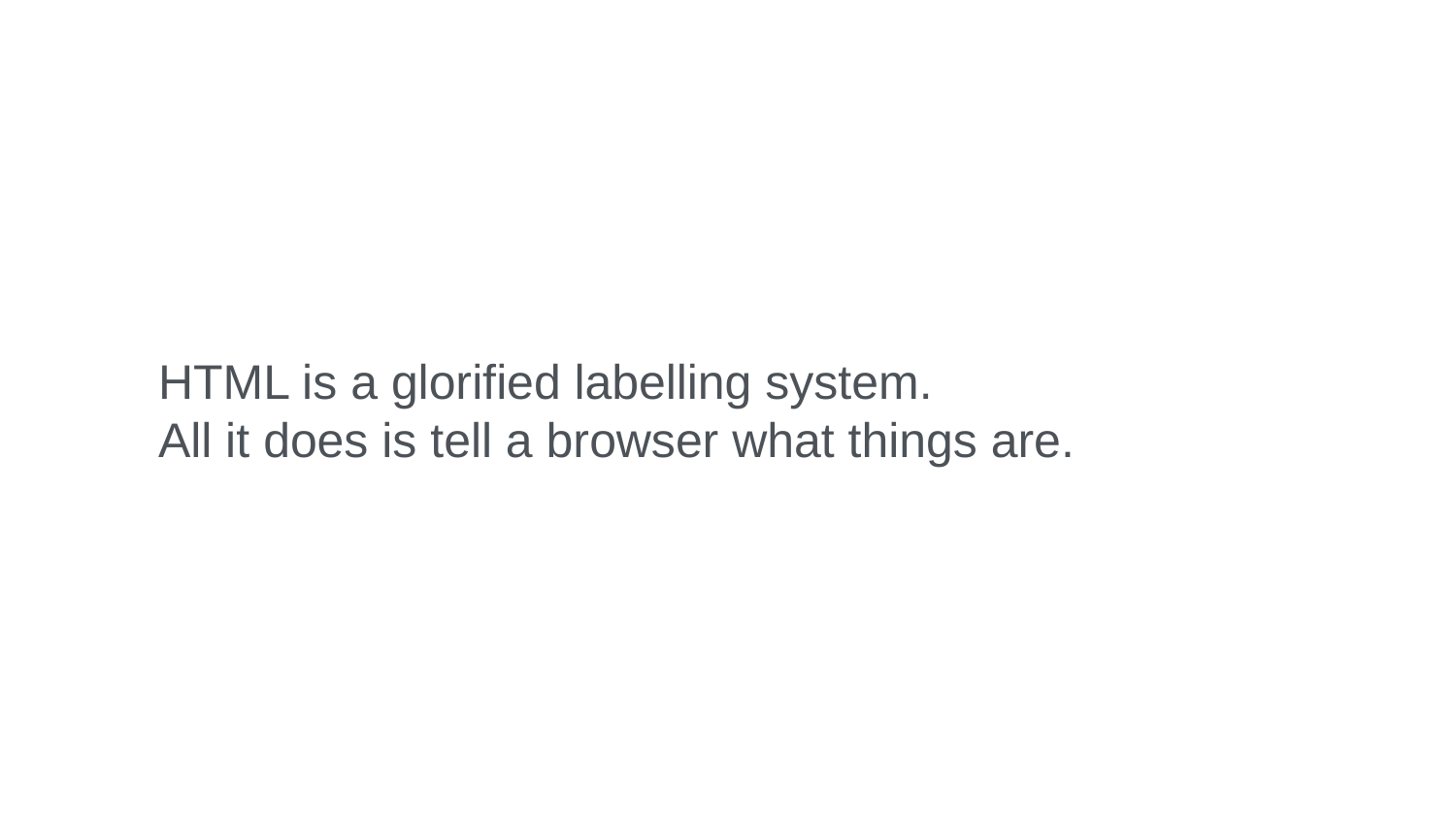

HTML is a glorified labelling system.
All it does is tell a browser what things are.